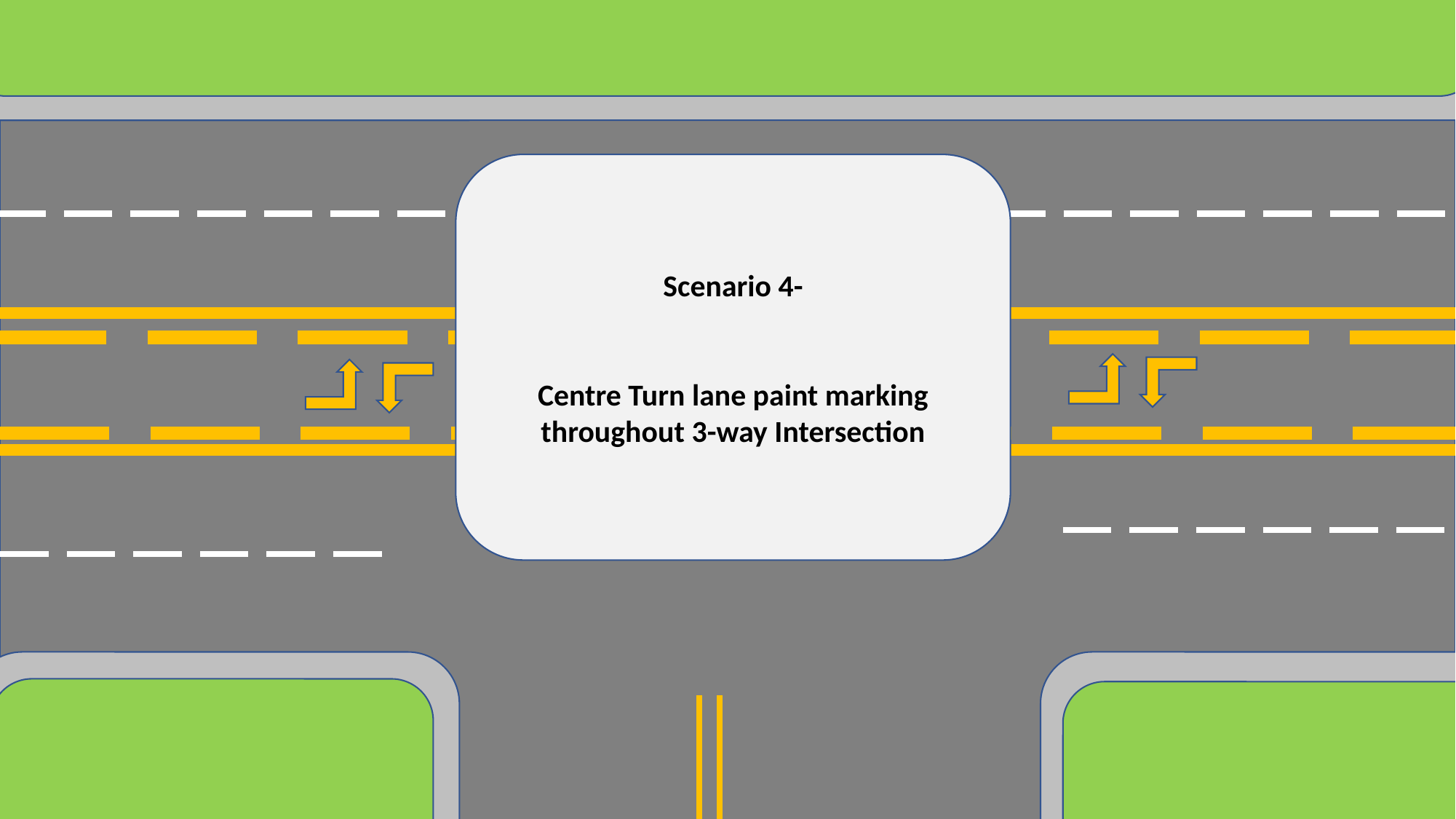

Scenario 4-

Centre Turn lane paint marking throughout 3-way Intersection